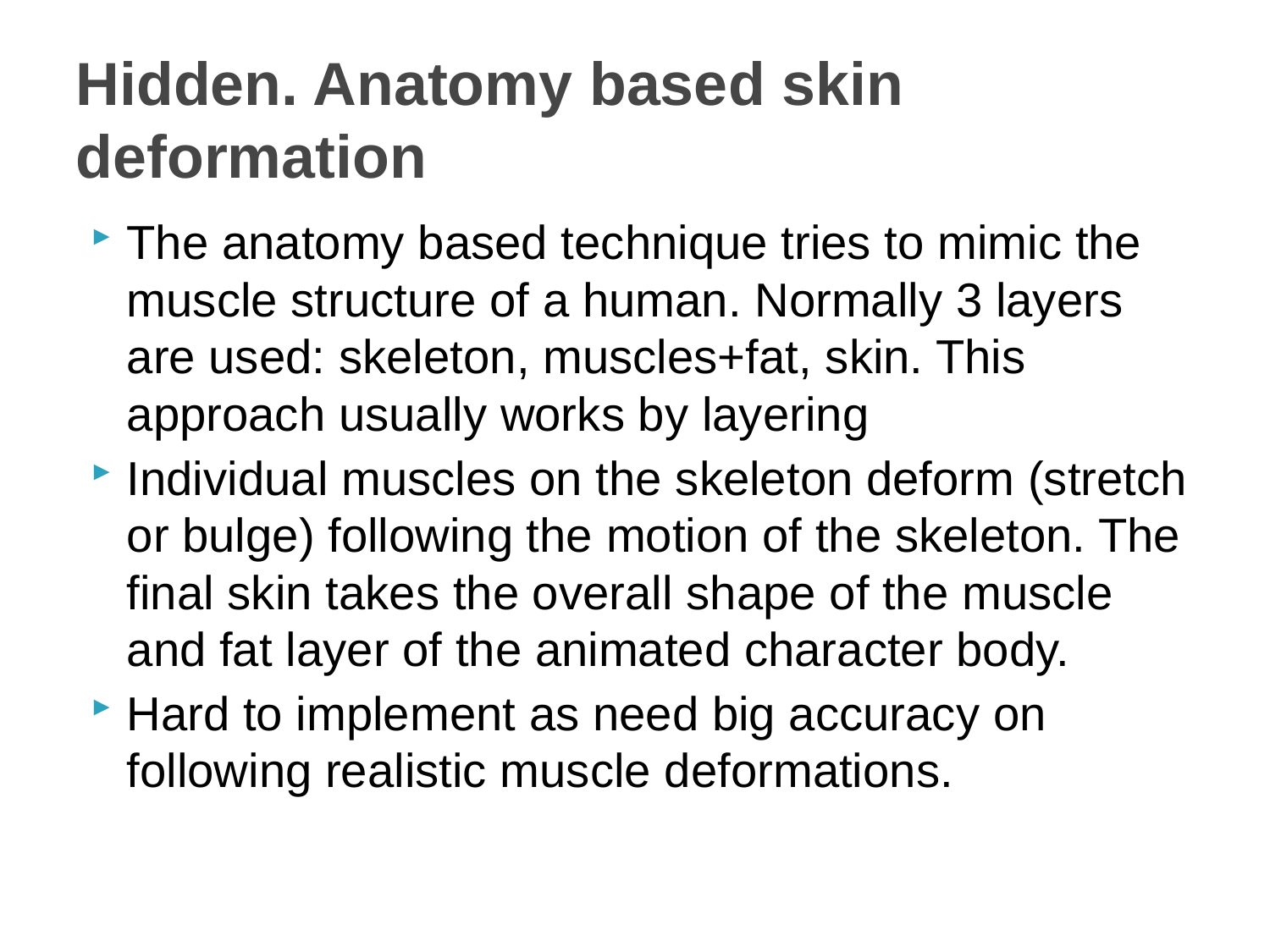

# Hidden. Anatomy based skin deformation
The anatomy based technique tries to mimic the muscle structure of a human. Normally 3 layers are used: skeleton, muscles+fat, skin. This approach usually works by layering
Individual muscles on the skeleton deform (stretch or bulge) following the motion of the skeleton. The final skin takes the overall shape of the muscle and fat layer of the animated character body.
Hard to implement as need big accuracy on following realistic muscle deformations.